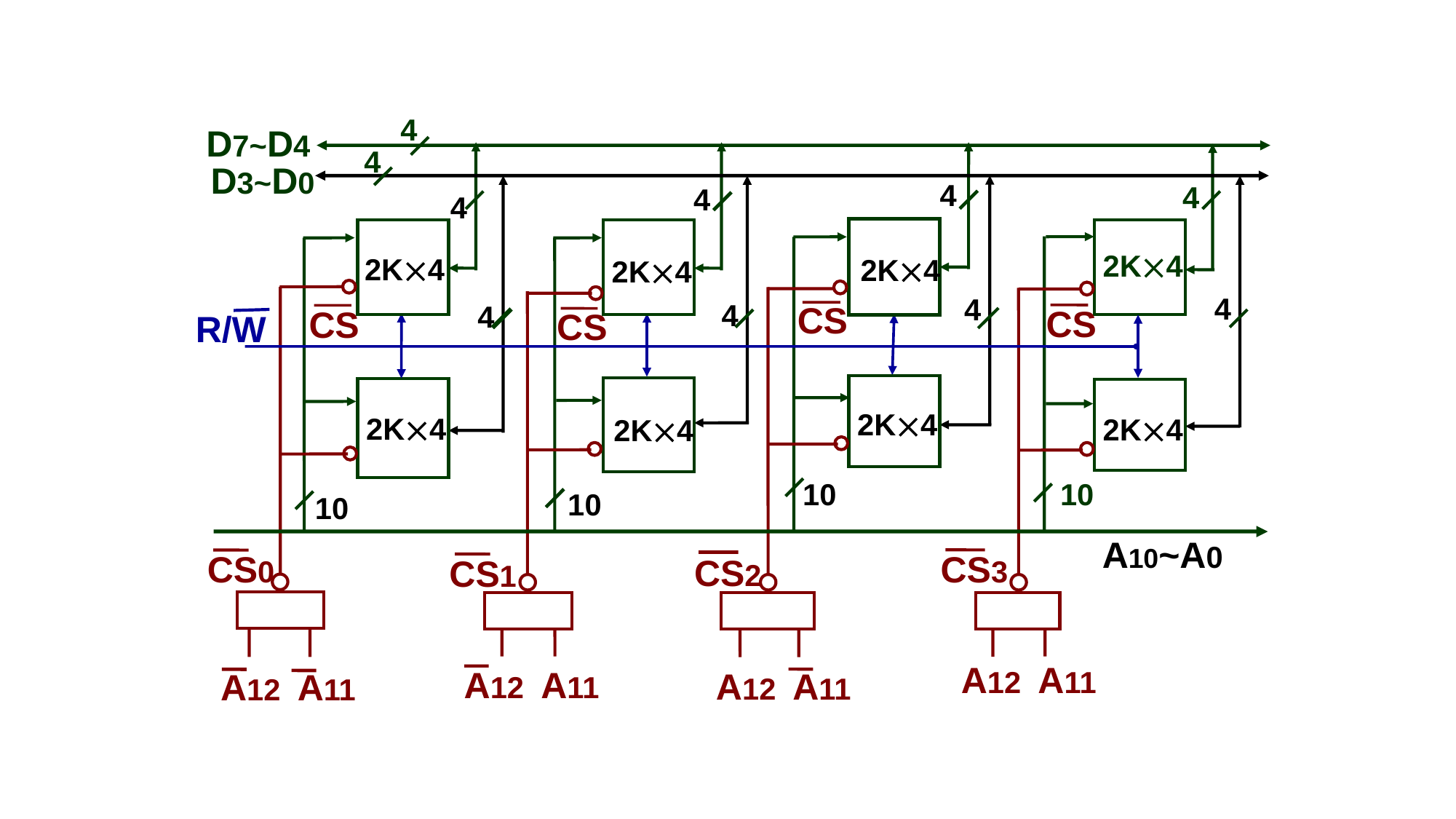

4
D7~D4
4

D3~D0

4
4
4

4

 2K×4
 2K×4
 2K×4
 2K×4

4
4

4

4
CS

CS
CS
CS
R/W

 2K×4

 2K×4
 2K×4
 2K×4

10
10

10
10

A10~A0

CS0
CS3
CS2
CS1

A12  A11
A12  A11
A12  A11
A12  A11